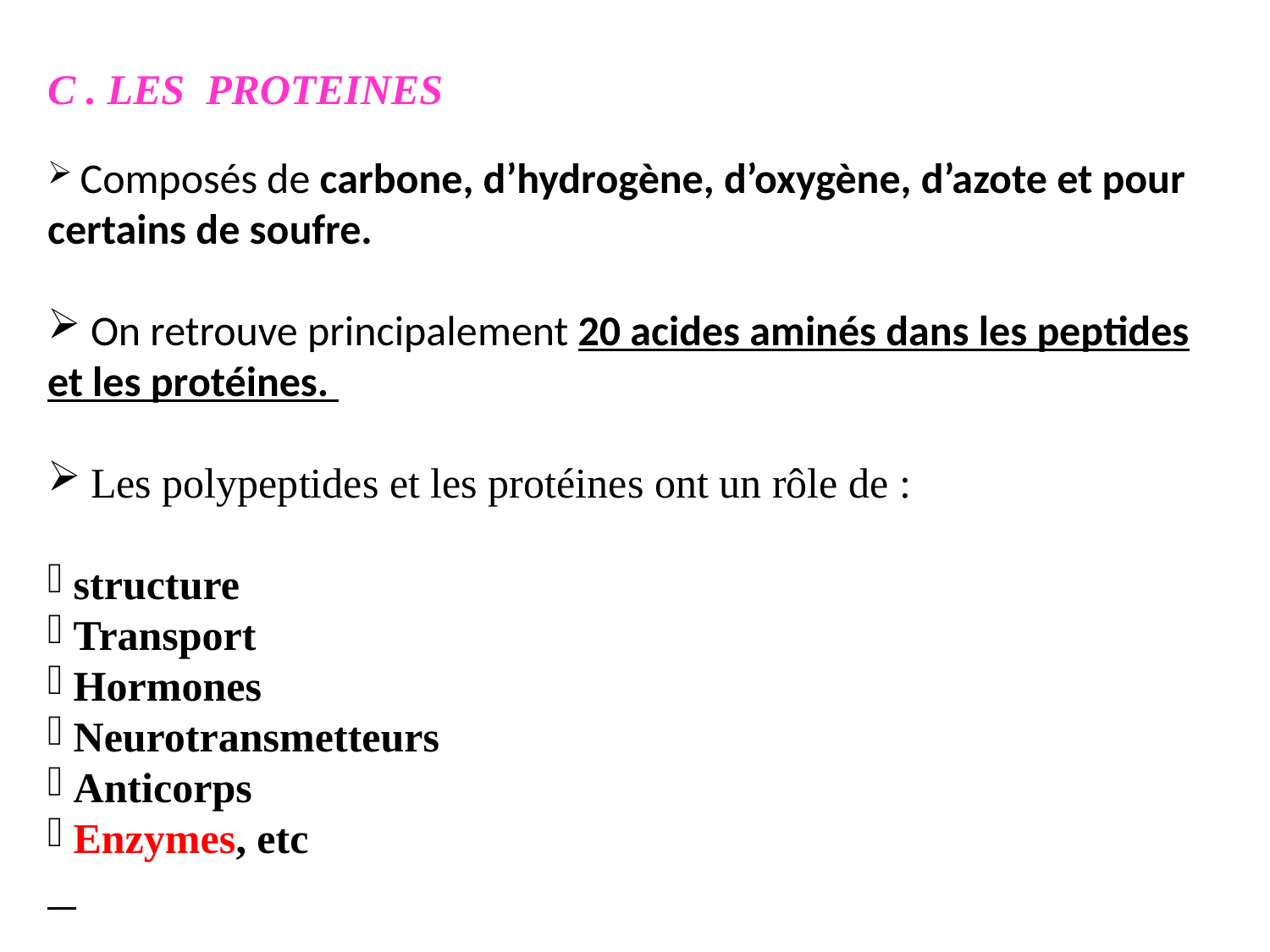

C . LES  PROTEINES

 Composés de carbone, d’hydrogène, d’oxygène, d’azote et pour certains de soufre.

 On retrouve principalement 20 acides aminés dans les peptides et les protéines.

 Les polypeptides et les protéines ont un rôle de :

 structure
 Transport
 Hormones
 Neurotransmetteurs
 Anticorps
 Enzymes, etc